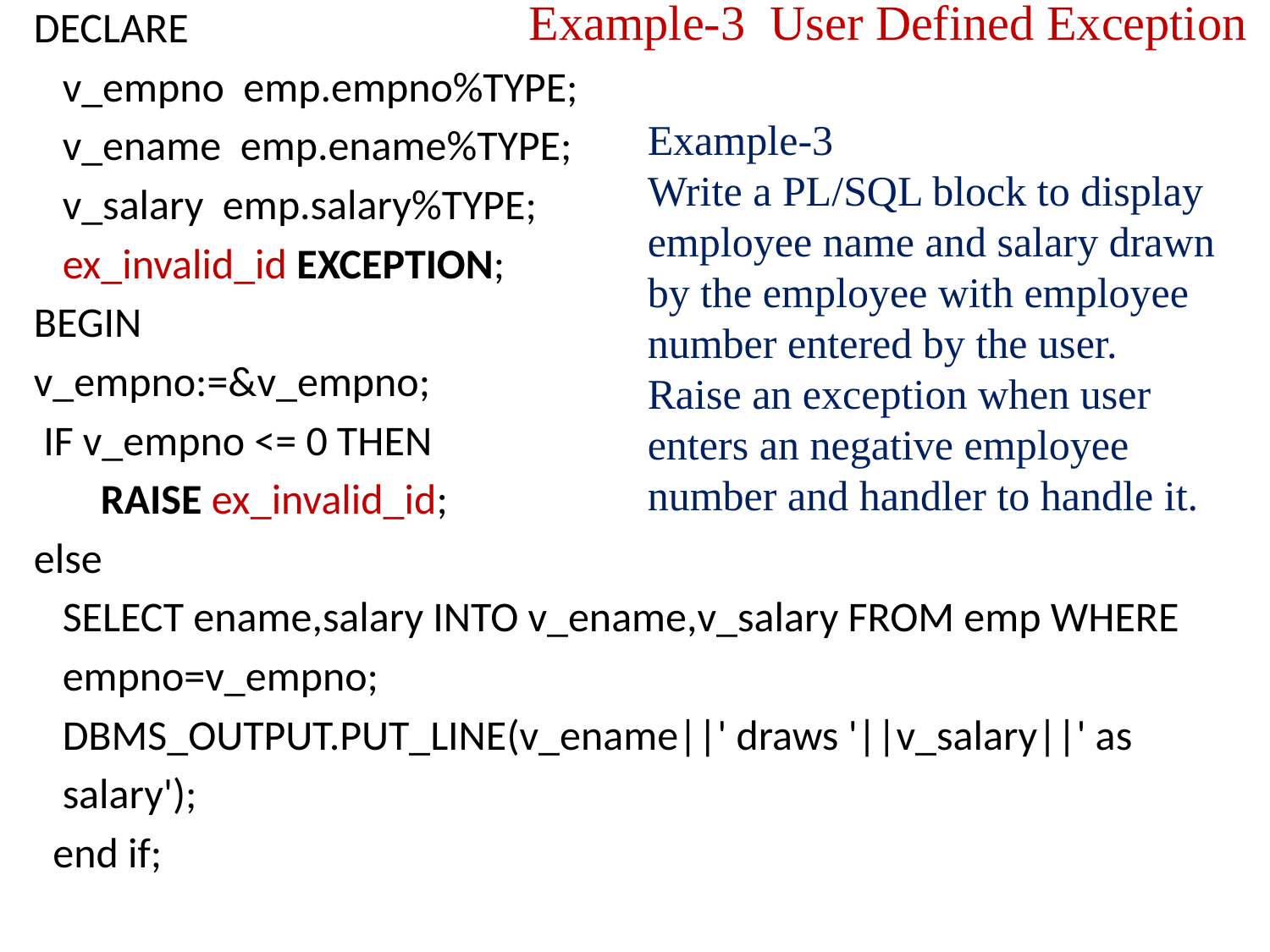

DECLARE
   v_empno  emp.empno%TYPE;
   v_ename  emp.ename%TYPE;
   v_salary  emp.salary%TYPE;
   ex_invalid_id EXCEPTION;
BEGIN
v_empno:=&v_empno;
 IF v_empno <= 0 THEN
       RAISE ex_invalid_id;
else
   SELECT ename,salary INTO v_ename,v_salary FROM emp WHERE
   empno=v_empno;
   DBMS_OUTPUT.PUT_LINE(v_ename||' draws '||v_salary||' as
   salary');
  end if;
Example-3  User Defined Exception
Example-3
Write a PL/SQL block to display employee name and salary drawn by the employee with employee number entered by the user. Raise an exception when user enters an negative employee number and handler to handle it.